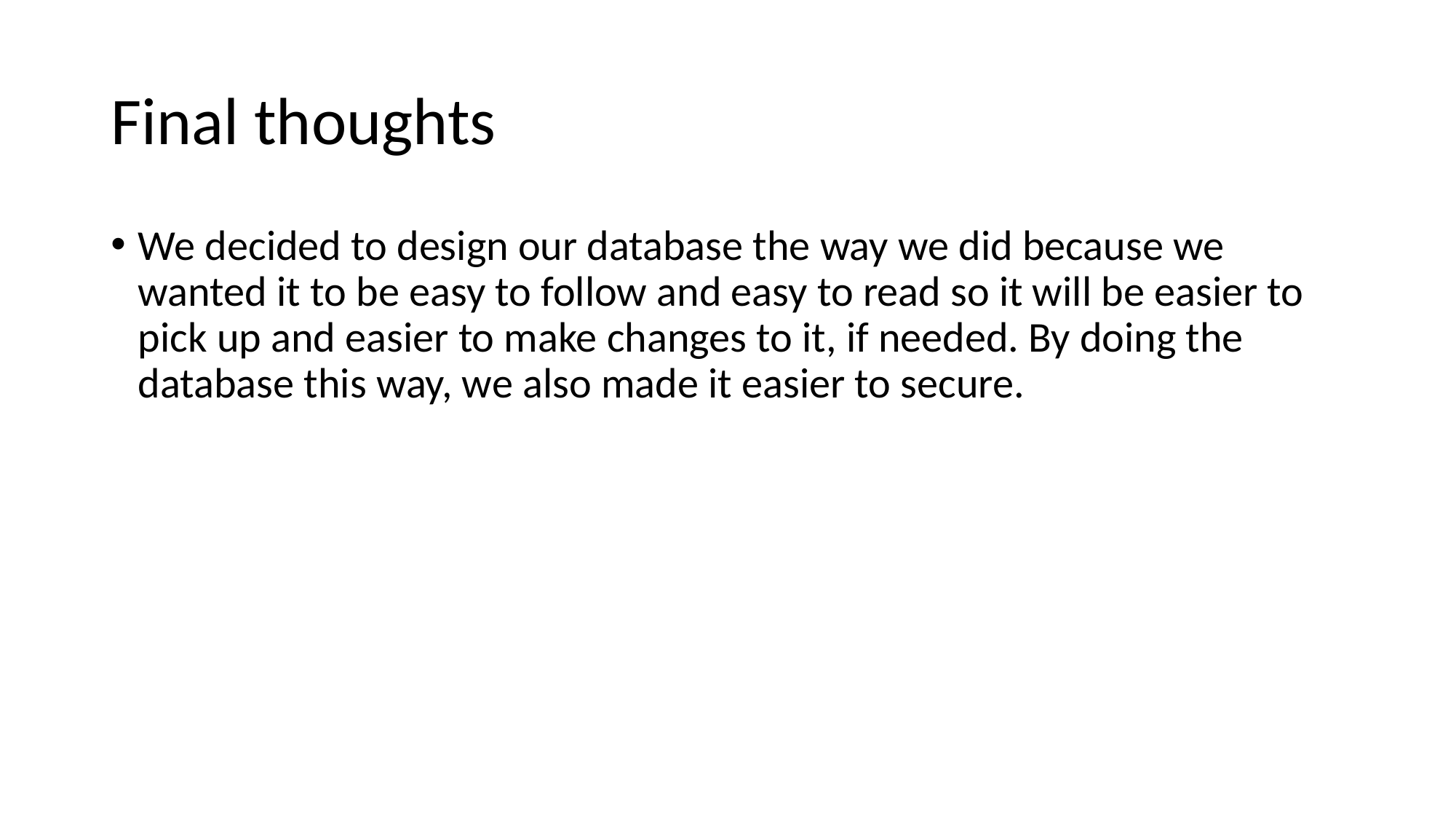

# Final thoughts
We decided to design our database the way we did because we wanted it to be easy to follow and easy to read so it will be easier to pick up and easier to make changes to it, if needed. By doing the database this way, we also made it easier to secure.